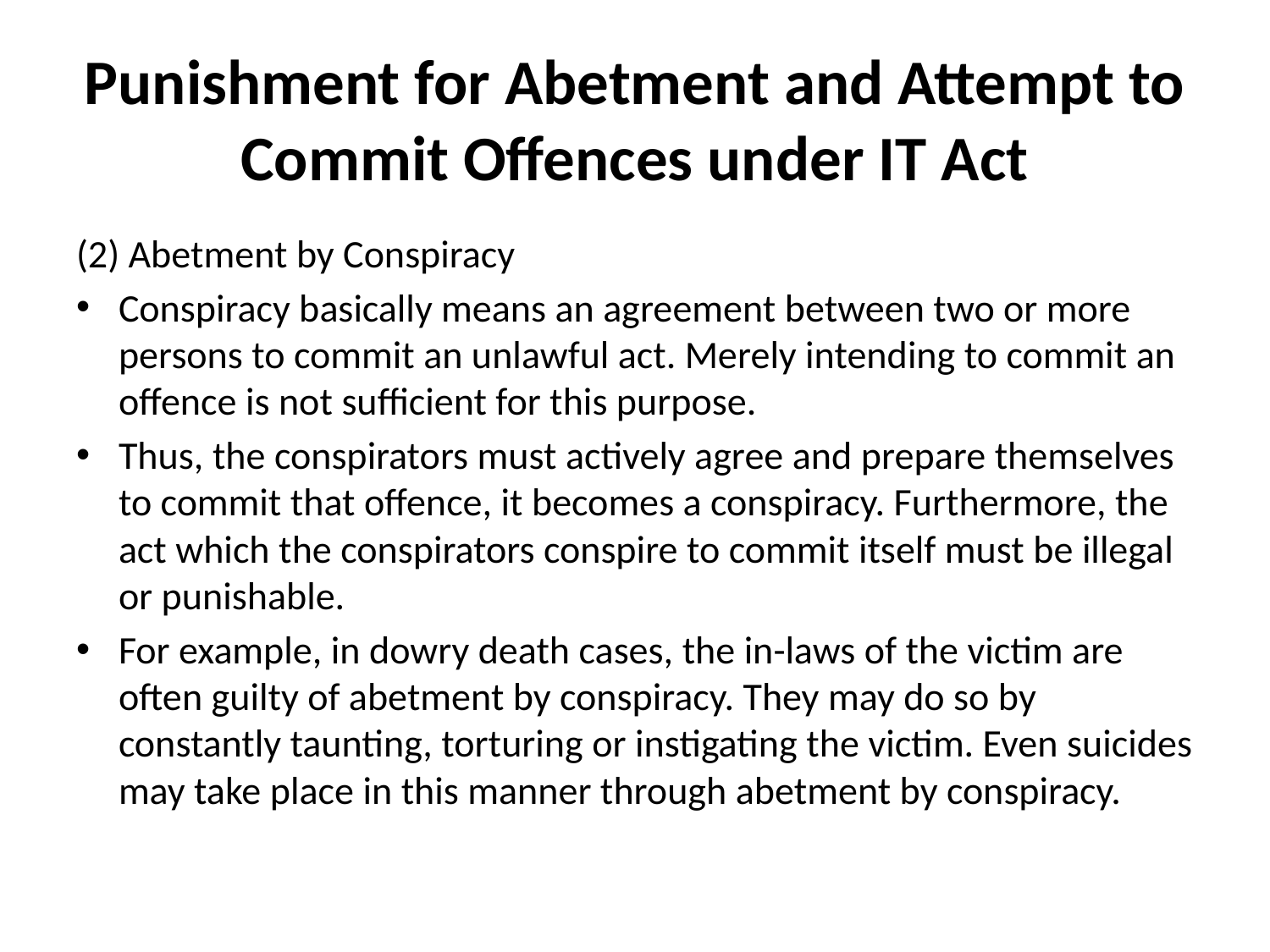

# Punishment for Abetment and Attempt to Commit Offences under IT Act
(2) Abetment by Conspiracy
Conspiracy basically means an agreement between two or more persons to commit an unlawful act. Merely intending to commit an offence is not sufficient for this purpose.
Thus, the conspirators must actively agree and prepare themselves to commit that offence, it becomes a conspiracy. Furthermore, the act which the conspirators conspire to commit itself must be illegal or punishable.
For example, in dowry death cases, the in-laws of the victim are often guilty of abetment by conspiracy. They may do so by constantly taunting, torturing or instigating the victim. Even suicides may take place in this manner through abetment by conspiracy.